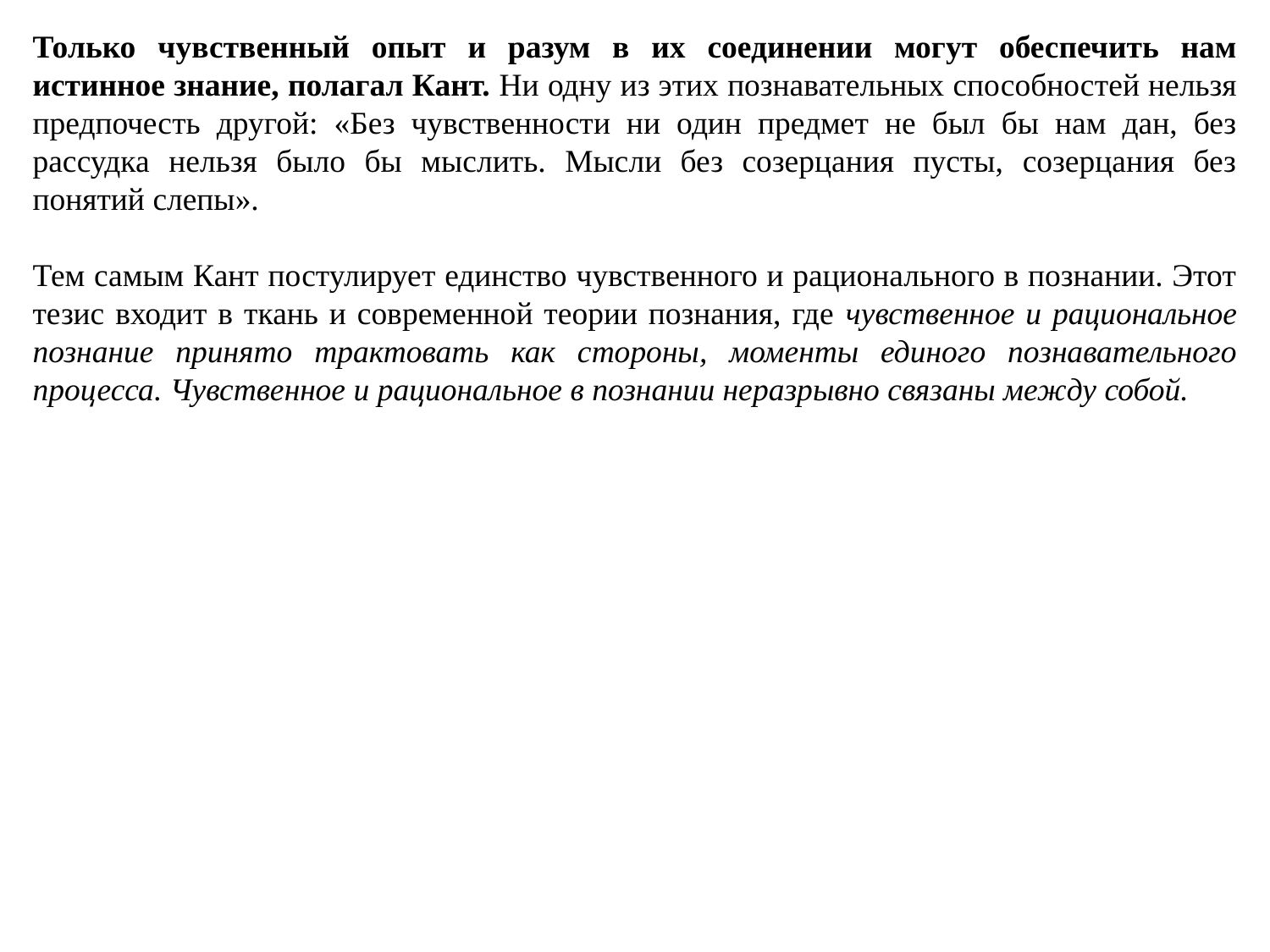

Только чувственный опыт и разум в их соединении могут обеспечить нам истинное знание, полагал Кант. Ни одну из этих познавательных способностей нельзя предпочесть другой: «Без чувственности ни один предмет не был бы нам дан, без рассудка нельзя было бы мыслить. Мысли без созерцания пусты, созерцания без понятий слепы».

Тем самым Кант постулирует единство чувственного и рационального в познании. Этот тезис входит в ткань и современной теории познания, где чувственное и рациональное познание принято трактовать как стороны, моменты единого познавательного процесса. Чувственное и рациональное в познании неразрывно связаны между собой.